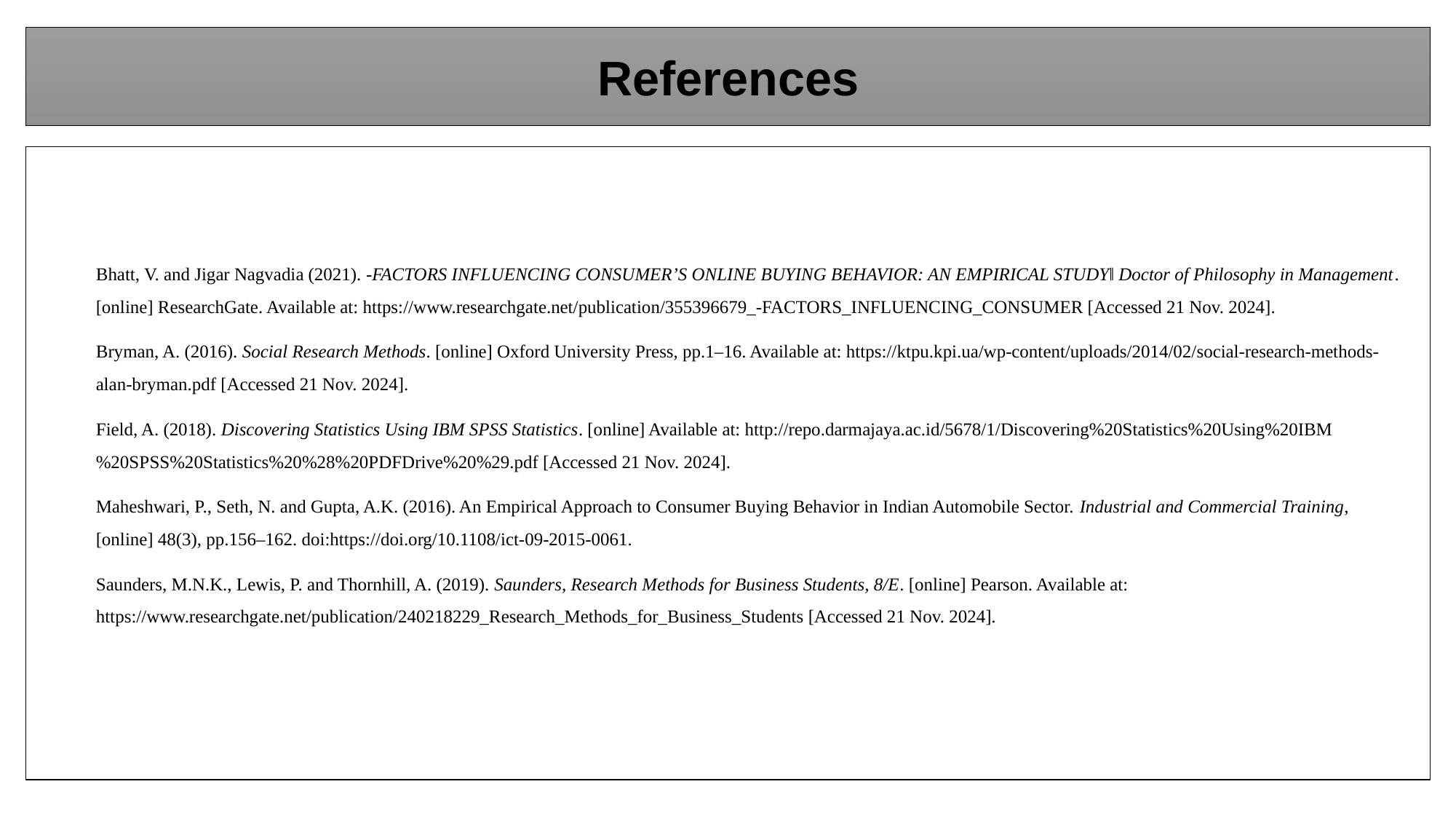

References

Bhatt, V. and Jigar Nagvadia (2021). -FACTORS INFLUENCING CONSUMER’S ONLINE BUYING BEHAVIOR: AN EMPIRICAL STUDY‖ Doctor of Philosophy in Management. [online] ResearchGate. Available at: https://www.researchgate.net/publication/355396679_-FACTORS_INFLUENCING_CONSUMER [Accessed 21 Nov. 2024].
Bryman, A. (2016). Social Research Methods. [online] Oxford University Press, pp.1–16. Available at: https://ktpu.kpi.ua/wp-content/uploads/2014/02/social-research-methods-alan-bryman.pdf [Accessed 21 Nov. 2024].
Field, A. (2018). Discovering Statistics Using IBM SPSS Statistics. [online] Available at: http://repo.darmajaya.ac.id/5678/1/Discovering%20Statistics%20Using%20IBM%20SPSS%20Statistics%20%28%20PDFDrive%20%29.pdf [Accessed 21 Nov. 2024].
Maheshwari, P., Seth, N. and Gupta, A.K. (2016). An Empirical Approach to Consumer Buying Behavior in Indian Automobile Sector. Industrial and Commercial Training, [online] 48(3), pp.156–162. doi:https://doi.org/10.1108/ict-09-2015-0061.
Saunders, M.N.K., Lewis, P. and Thornhill, A. (2019). Saunders, Research Methods for Business Students, 8/E. [online] Pearson. Available at: https://www.researchgate.net/publication/240218229_Research_Methods_for_Business_Students [Accessed 21 Nov. 2024].